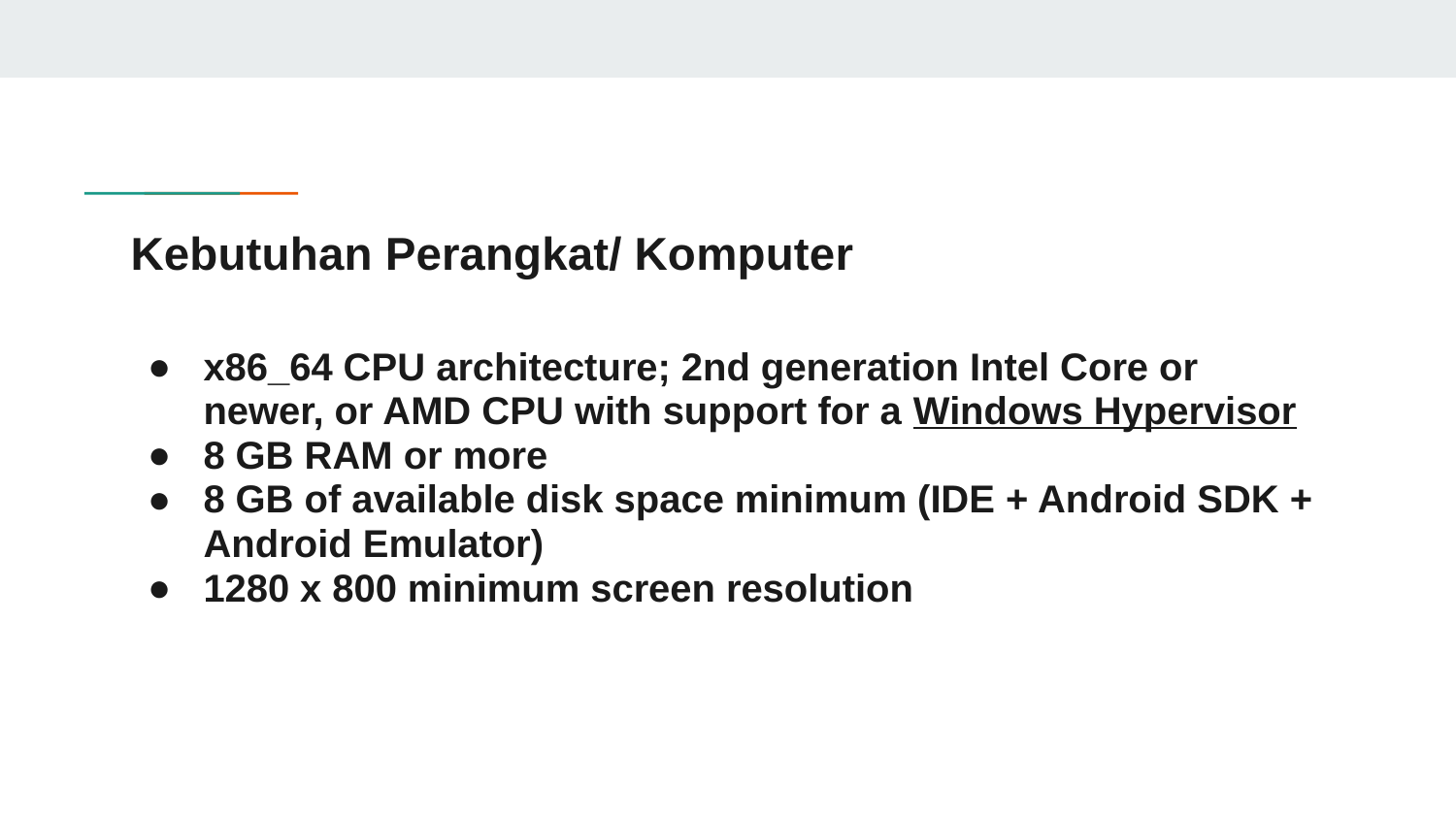

# Kebutuhan Perangkat/ Komputer
x86_64 CPU architecture; 2nd generation Intel Core or newer, or AMD CPU with support for a Windows Hypervisor
8 GB RAM or more
8 GB of available disk space minimum (IDE + Android SDK + Android Emulator)
1280 x 800 minimum screen resolution